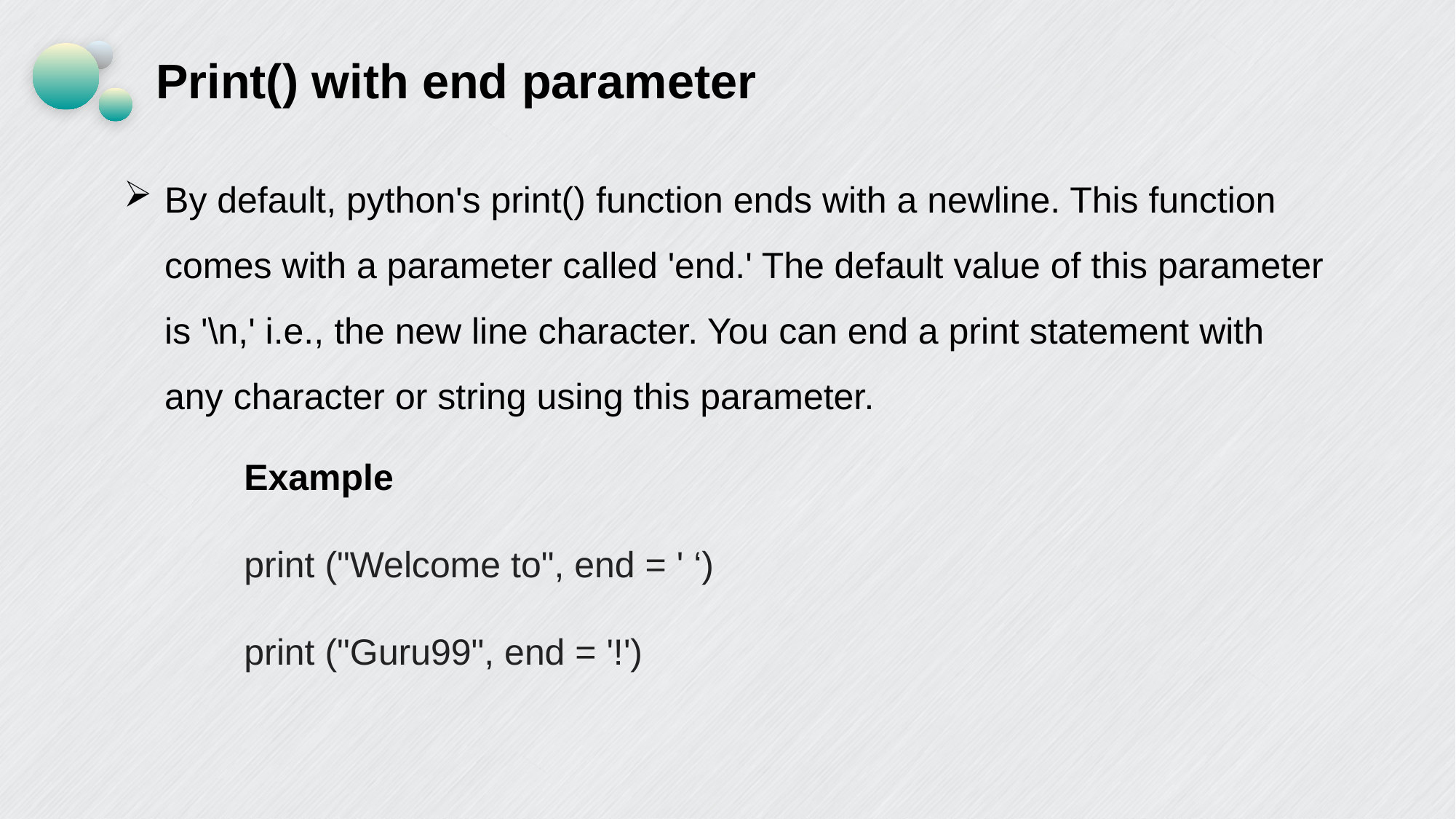

# Print() with end parameter
By default, python's print() function ends with a newline. This function comes with a parameter called 'end.' The default value of this parameter is '\n,' i.e., the new line character. You can end a print statement with any character or string using this parameter.
Example
print ("Welcome to", end = ' ‘)
print ("Guru99", end = '!')